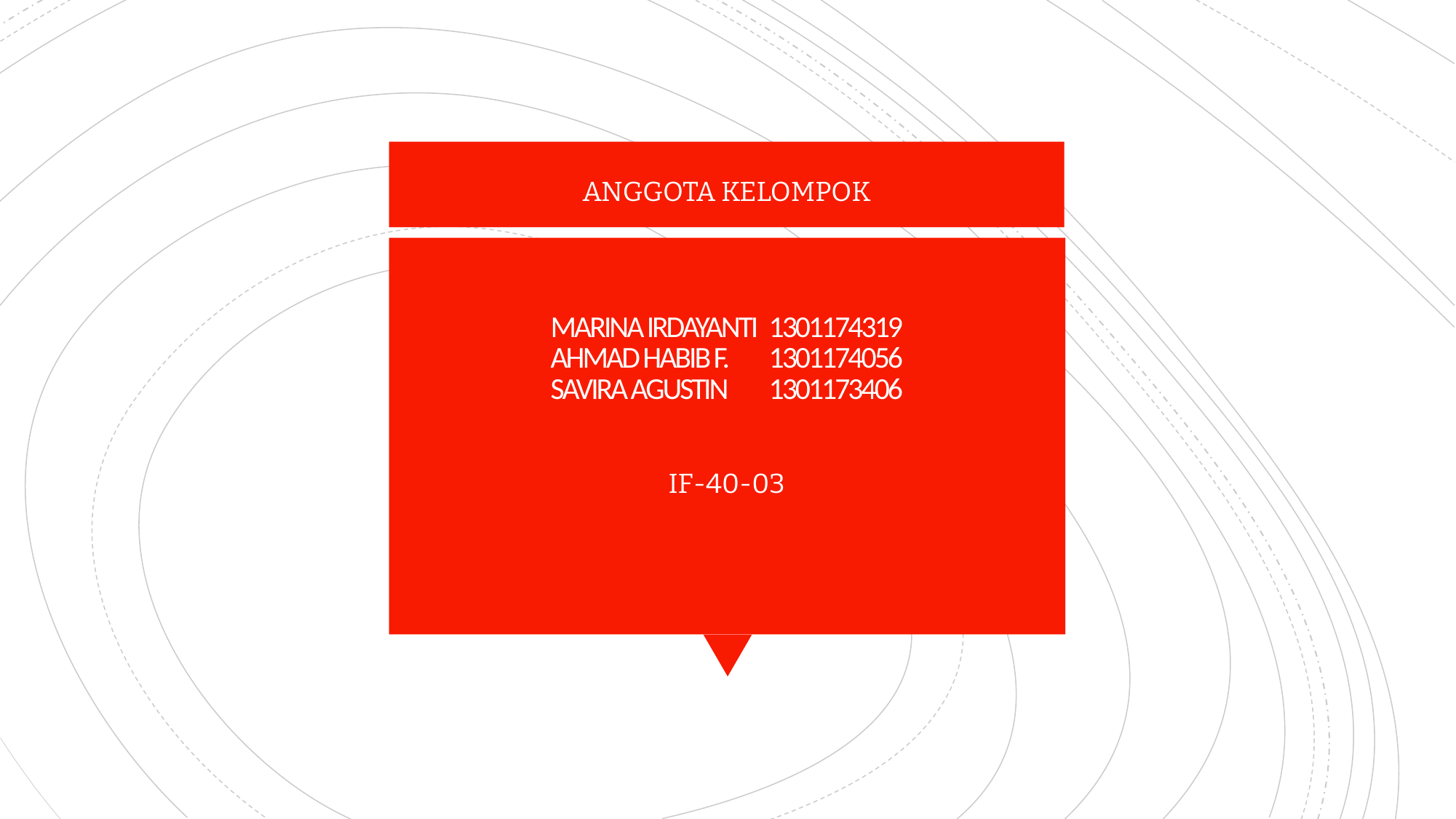

ANGGOTA KELOMPOK
# MARINA IRDAYANTI 	1301174319 AHMAD HABIB F.	1301174056 SAVIRA AGUSTIN	1301173406
IF-40-03